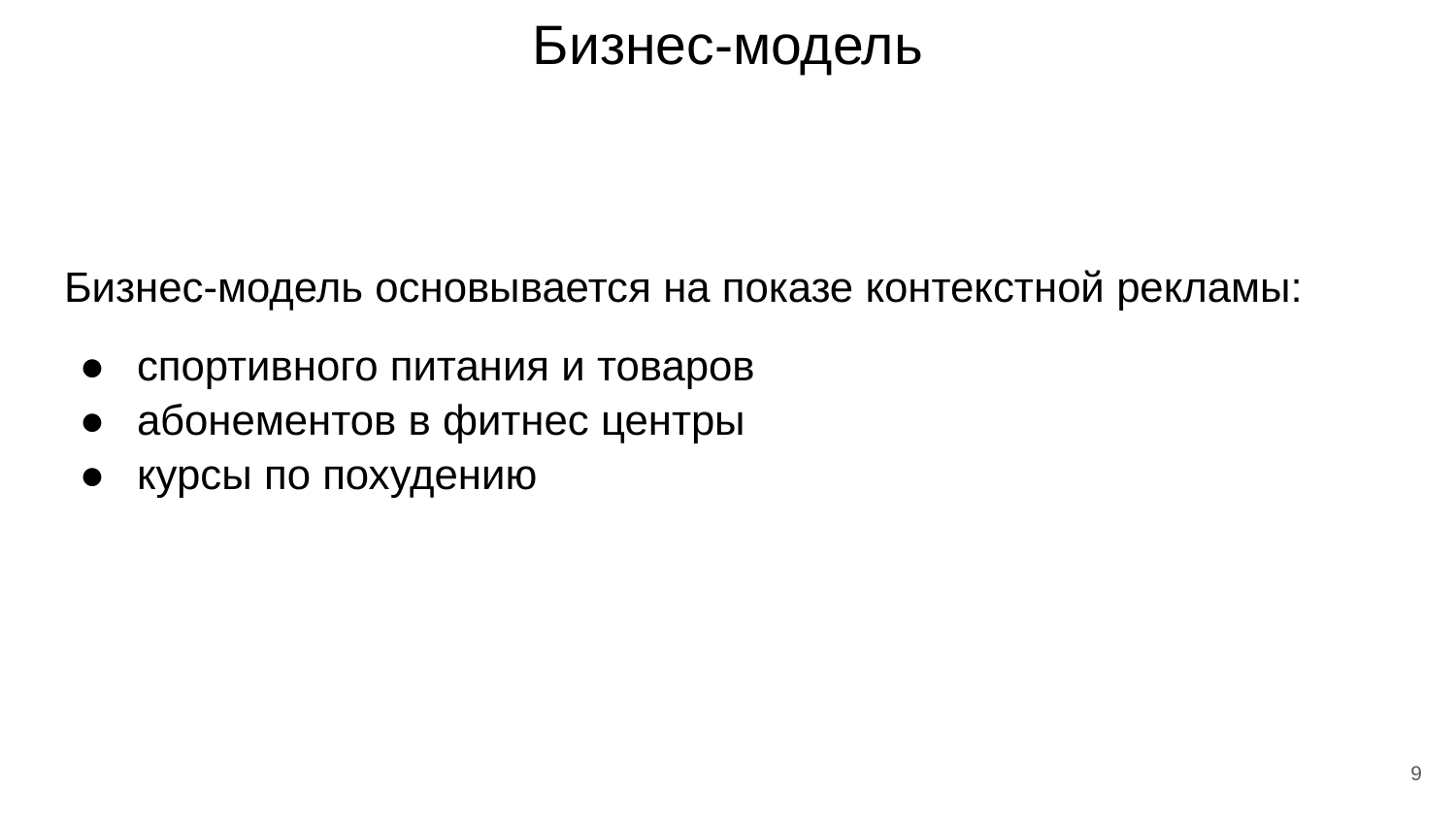

# Бизнес-модель

Бизнес-модель основывается на показе контекстной рекламы:
спортивного питания и товаров
абонементов в фитнес центры
курсы по похудению
9